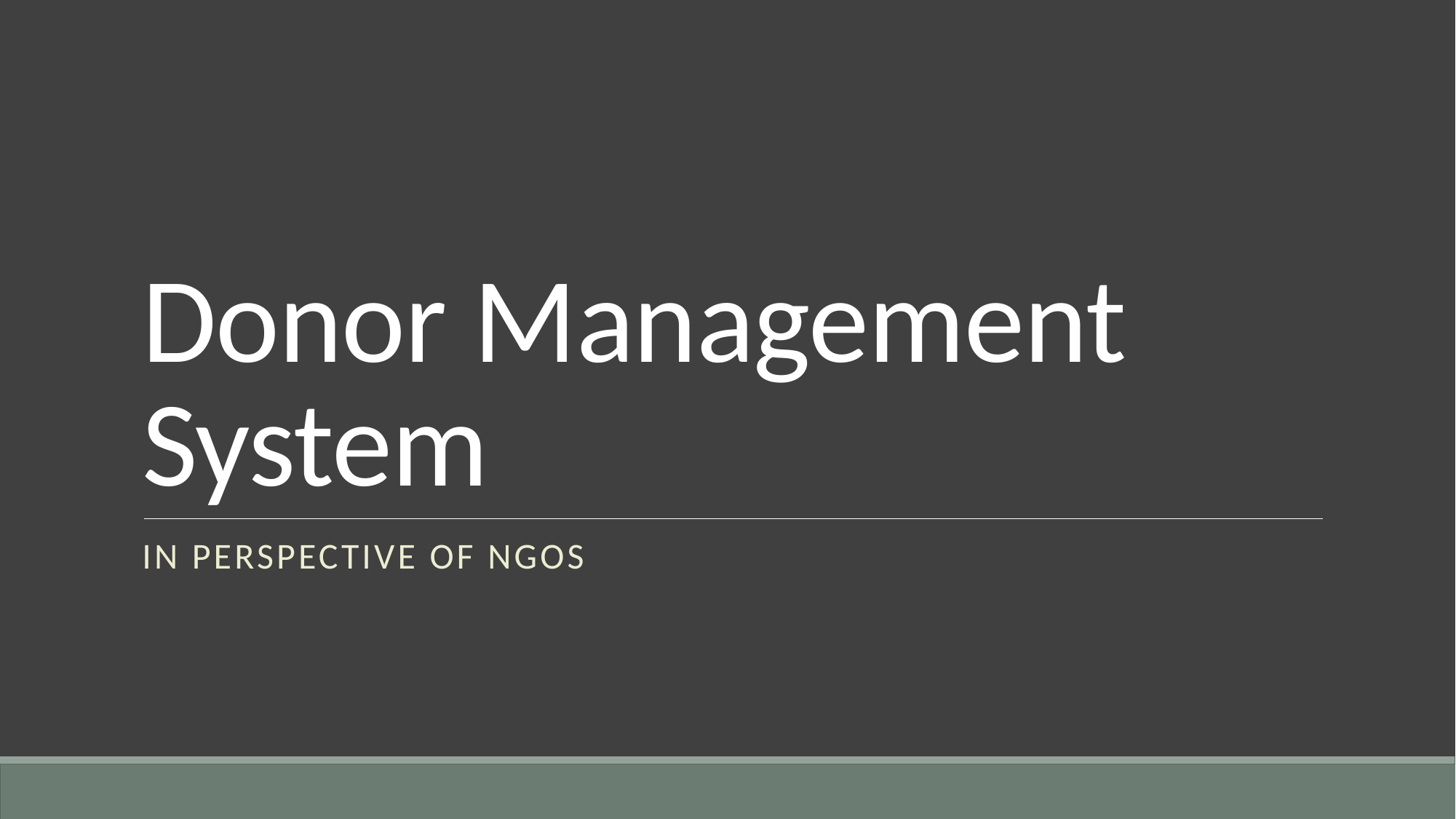

# Donor Management System
In perspective of ngos